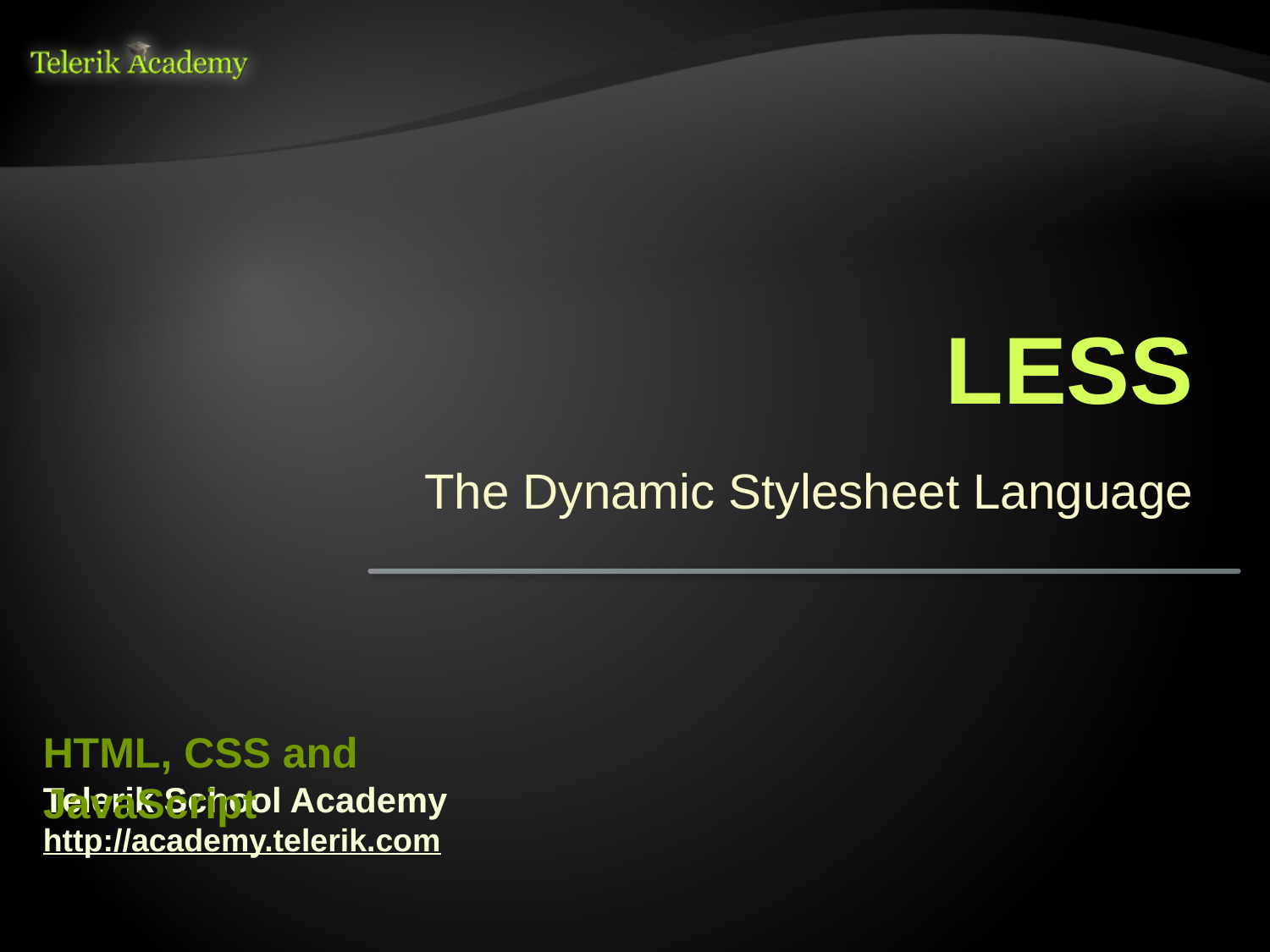

# LESS
The Dynamic Stylesheet Language
HTML, CSS and JavaScript
Telerik School Academy
http://academy.telerik.com